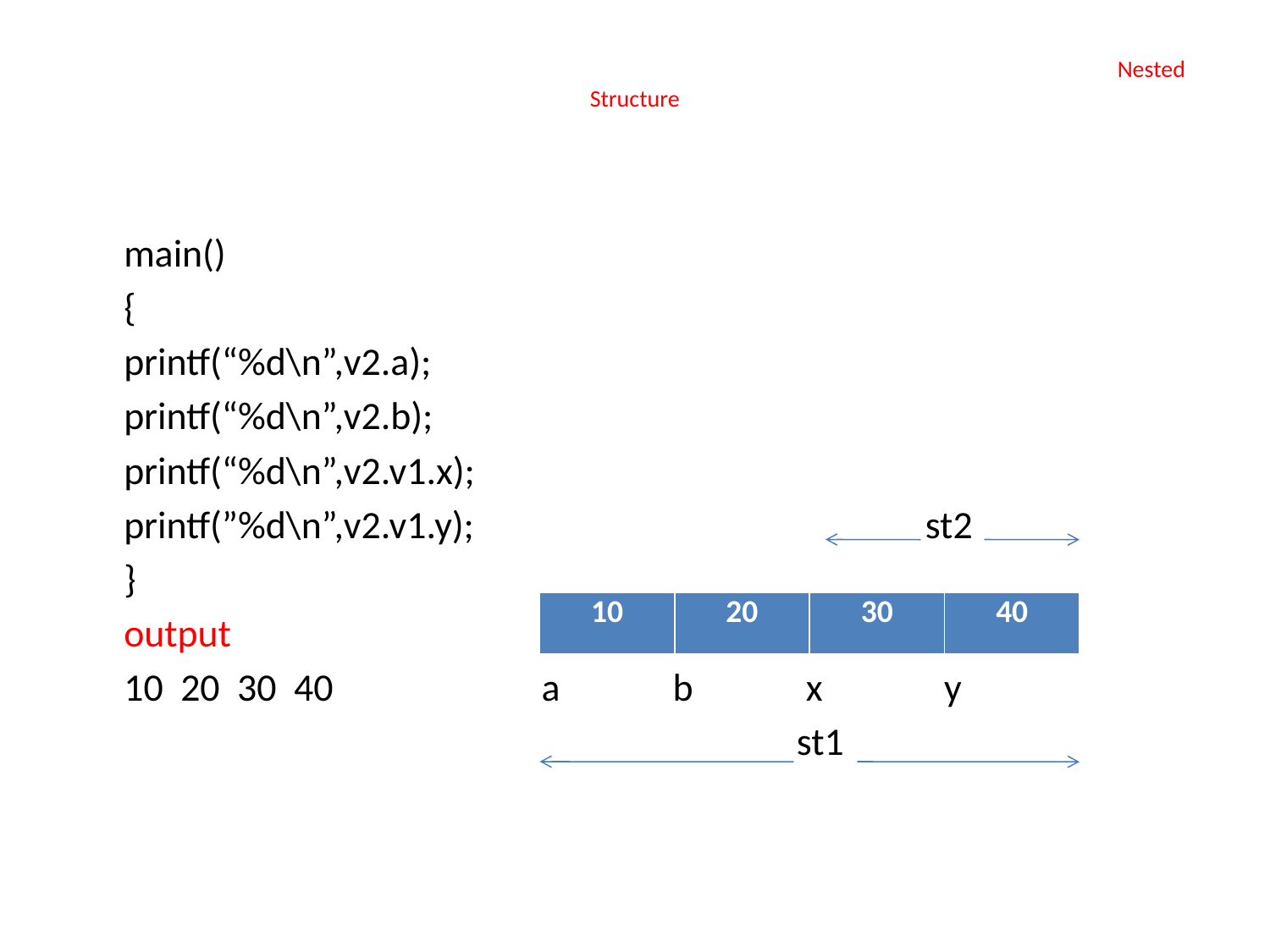

# Nested Structure
	main()
	{
	printf(“%d\n”,v2.a);
	printf(“%d\n”,v2.b);
	printf(“%d\n”,v2.v1.x);
	printf(”%d\n”,v2.v1.y);                                                    st2
	}
	output
	10  20  30  40                        a             b             x              y
                                                                                   st1
| 10 | 20 | 30 | 40 |
| --- | --- | --- | --- |